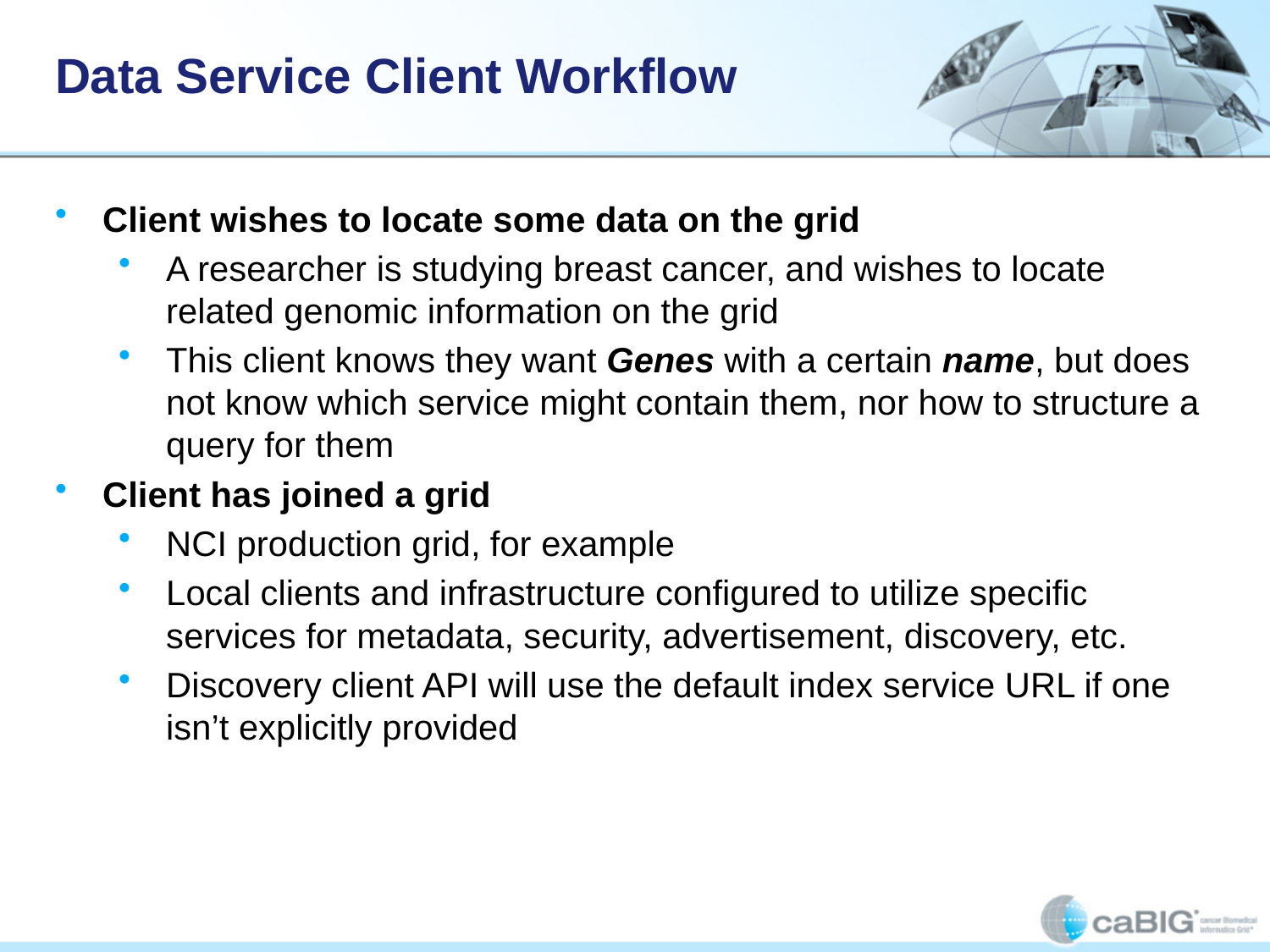

# Data Service Client Workflow
Client wishes to locate some data on the grid
A researcher is studying breast cancer, and wishes to locate related genomic information on the grid
This client knows they want Genes with a certain name, but does not know which service might contain them, nor how to structure a query for them
Client has joined a grid
NCI production grid, for example
Local clients and infrastructure configured to utilize specific services for metadata, security, advertisement, discovery, etc.
Discovery client API will use the default index service URL if one isn’t explicitly provided